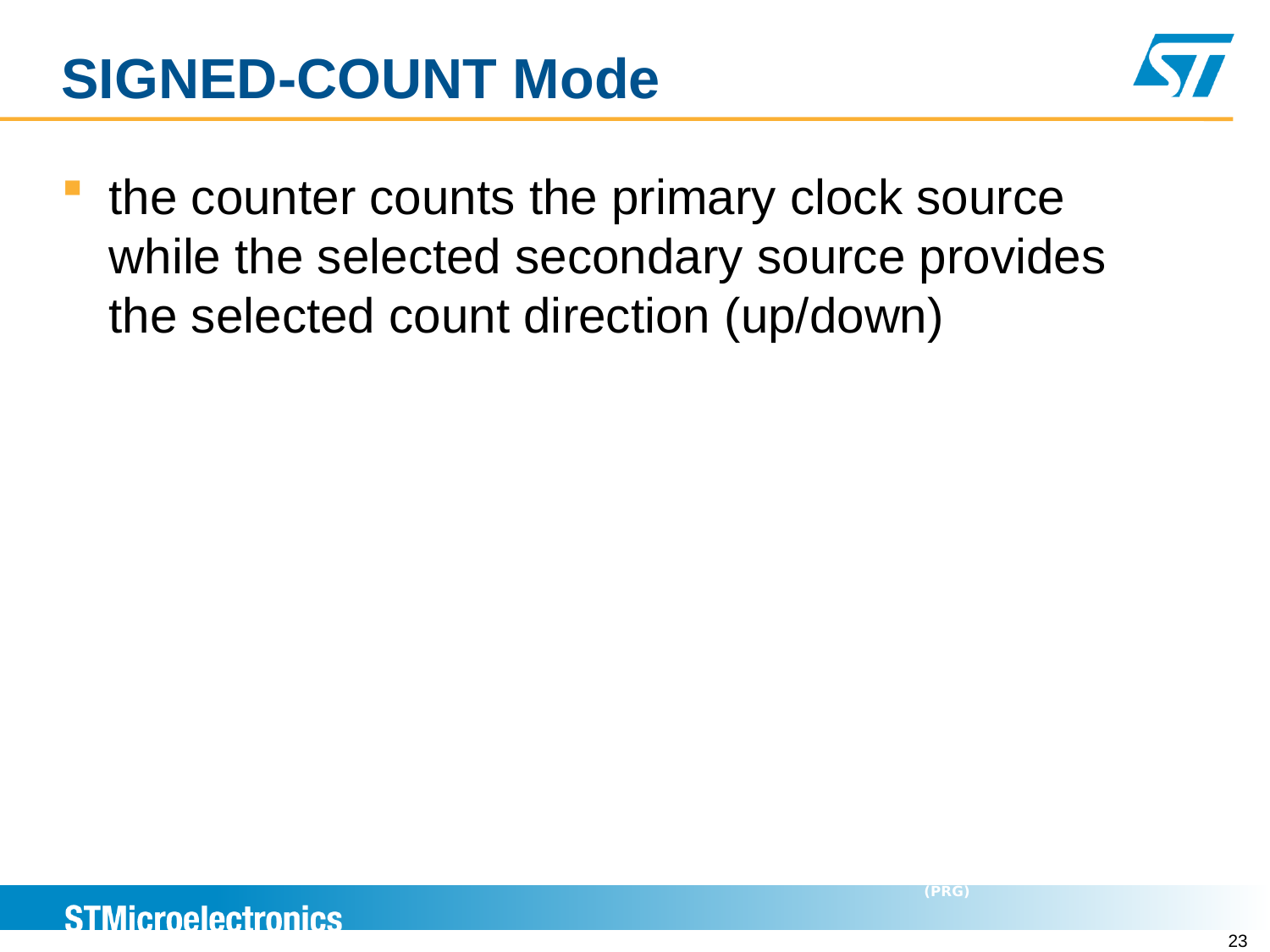

# SIGNED-COUNT Mode
the counter counts the primary clock source while the selected secondary source provides the selected count direction (up/down)
23